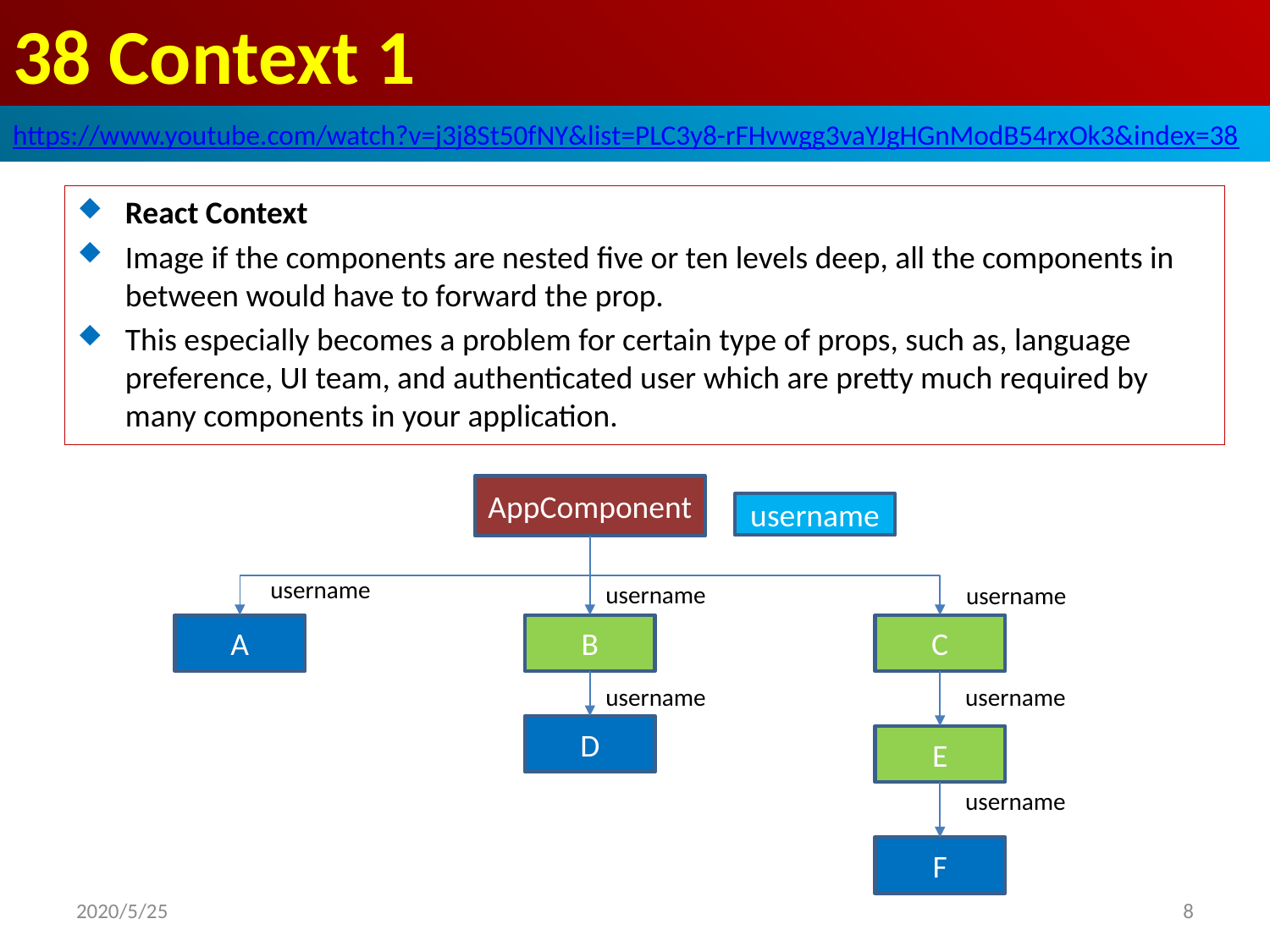

# 38 Context 1
https://www.youtube.com/watch?v=j3j8St50fNY&list=PLC3y8-rFHvwgg3vaYJgHGnModB54rxOk3&index=38
React Context
Image if the components are nested five or ten levels deep, all the components in between would have to forward the prop.
This especially becomes a problem for certain type of props, such as, language preference, UI team, and authenticated user which are pretty much required by many components in your application.
AppComponent
username
username
username
username
A
B
C
username
username
D
E
username
F
2020/5/25
8